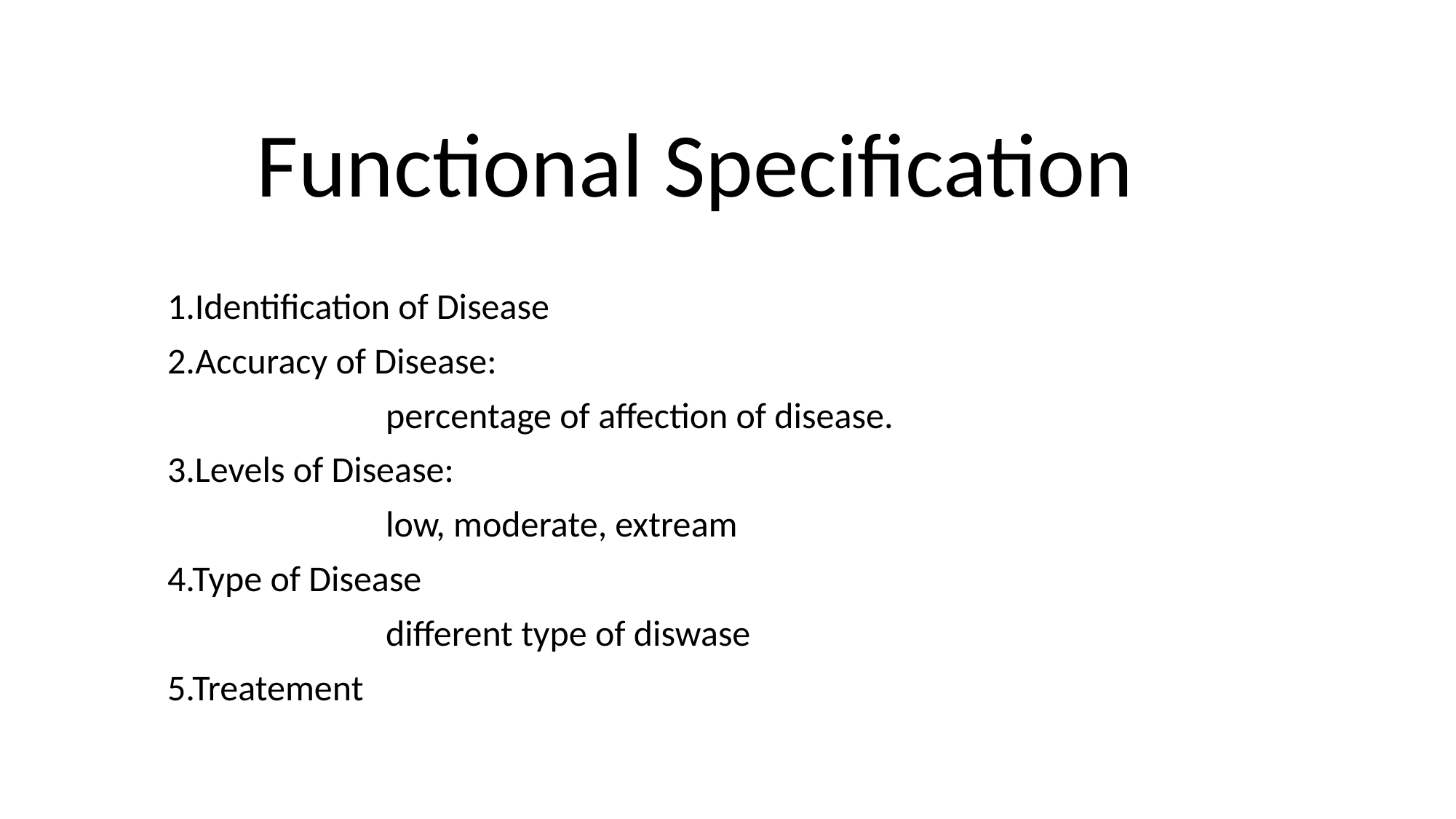

# Functional Specification
1.Identification of Disease
2.Accuracy of Disease:
		percentage of affection of disease.
3.Levels of Disease:
		low, moderate, extream
4.Type of Disease
		different type of diswase
5.Treatement